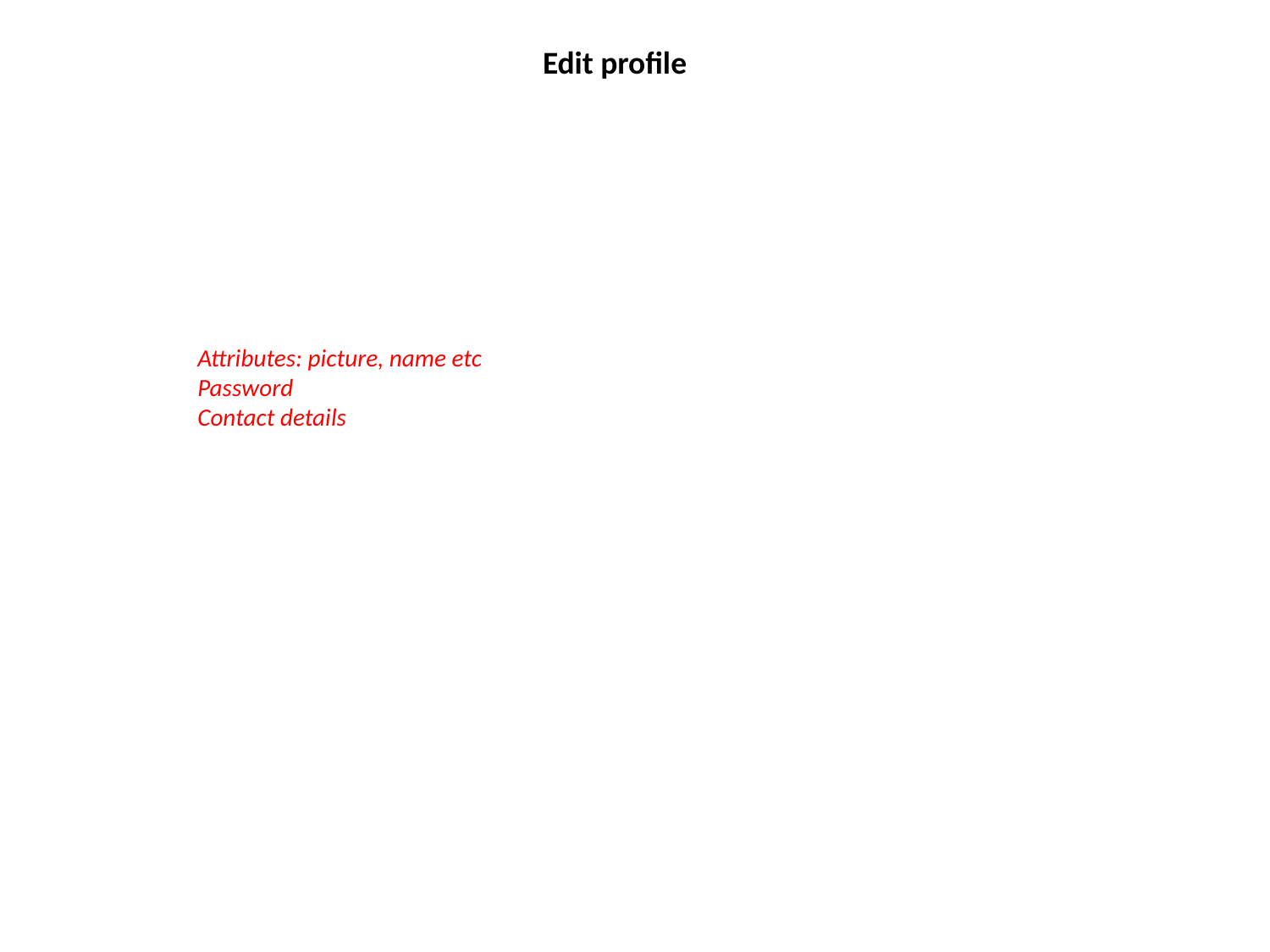

Edit profile
Attributes: picture, name etc
Password
Contact details